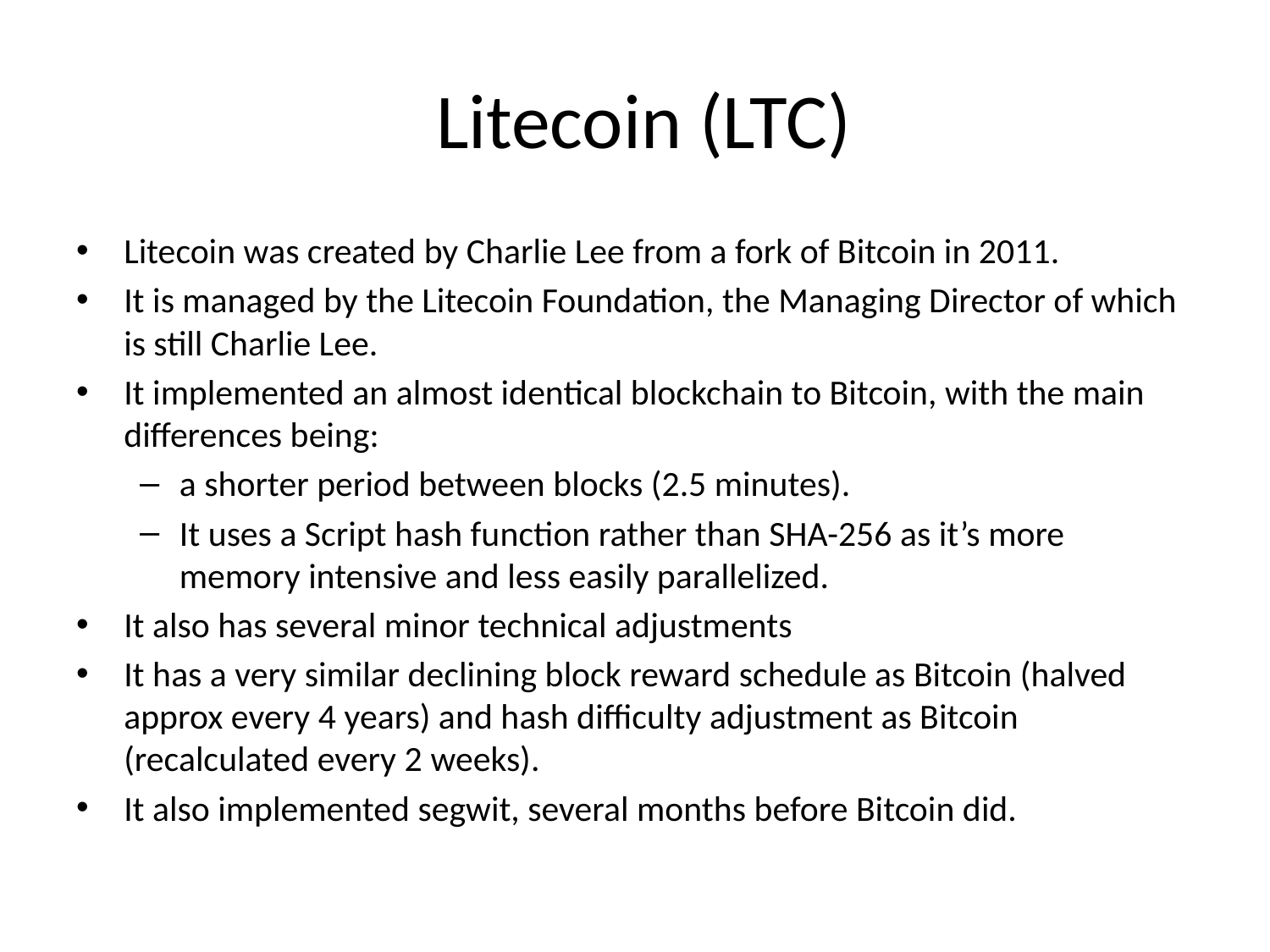

# Litecoin (LTC)
Litecoin was created by Charlie Lee from a fork of Bitcoin in 2011.
It is managed by the Litecoin Foundation, the Managing Director of which is still Charlie Lee.
It implemented an almost identical blockchain to Bitcoin, with the main differences being:
a shorter period between blocks (2.5 minutes).
It uses a Script hash function rather than SHA-256 as it’s more memory intensive and less easily parallelized.
It also has several minor technical adjustments
It has a very similar declining block reward schedule as Bitcoin (halved approx every 4 years) and hash difficulty adjustment as Bitcoin (recalculated every 2 weeks).
It also implemented segwit, several months before Bitcoin did.